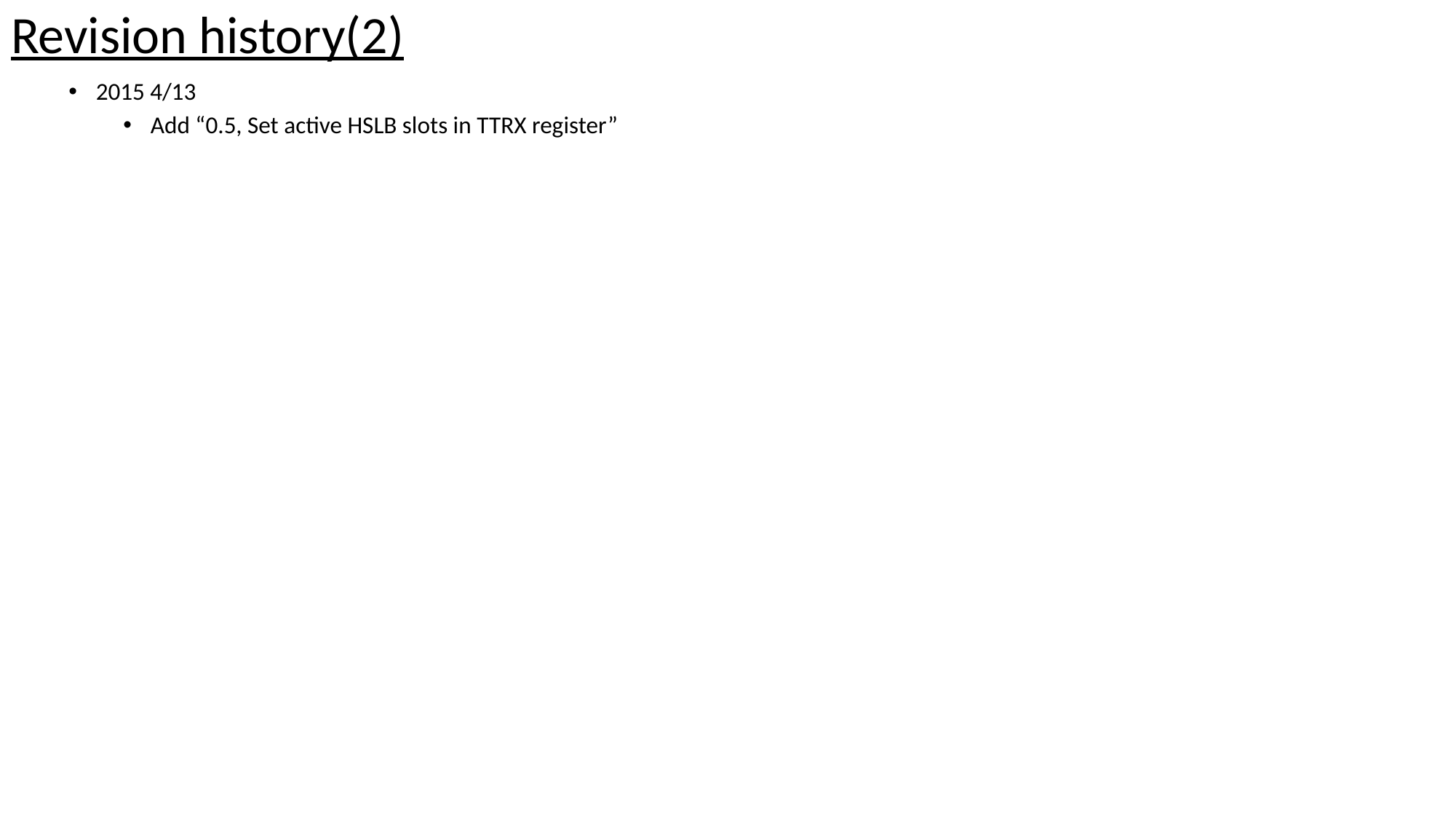

# Revision history(2)
2015 4/13
Add “0.5, Set active HSLB slots in TTRX register”